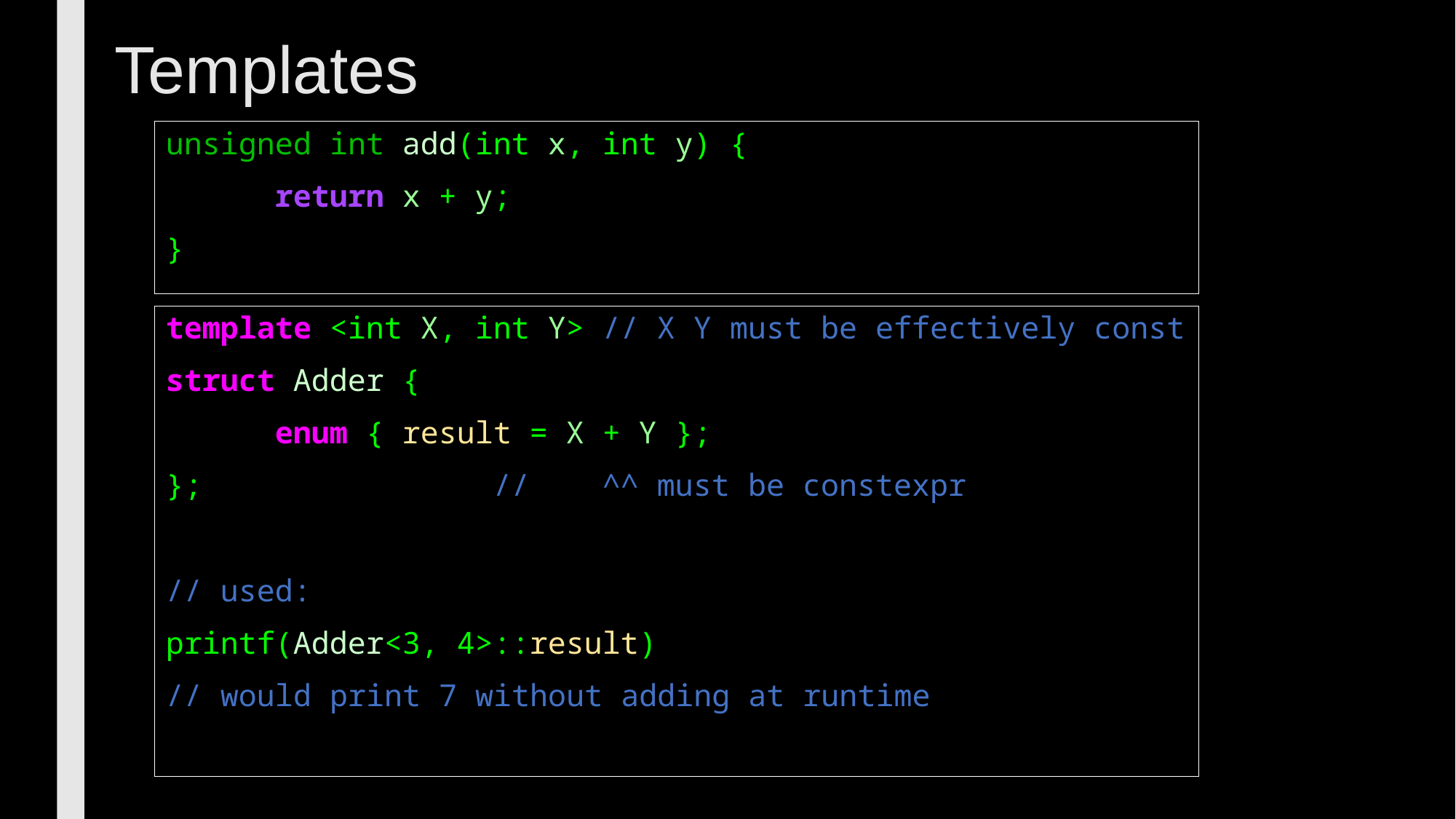

# Templates
unsigned int add(int x, int y) {
	return x + y;
}
template <int X, int Y> // X Y must be effectively const
struct Adder {
	enum { result = X + Y };
};			//	^^ must be constexpr

// used:
printf(Adder<3, 4>::result)
// would print 7 without adding at runtime